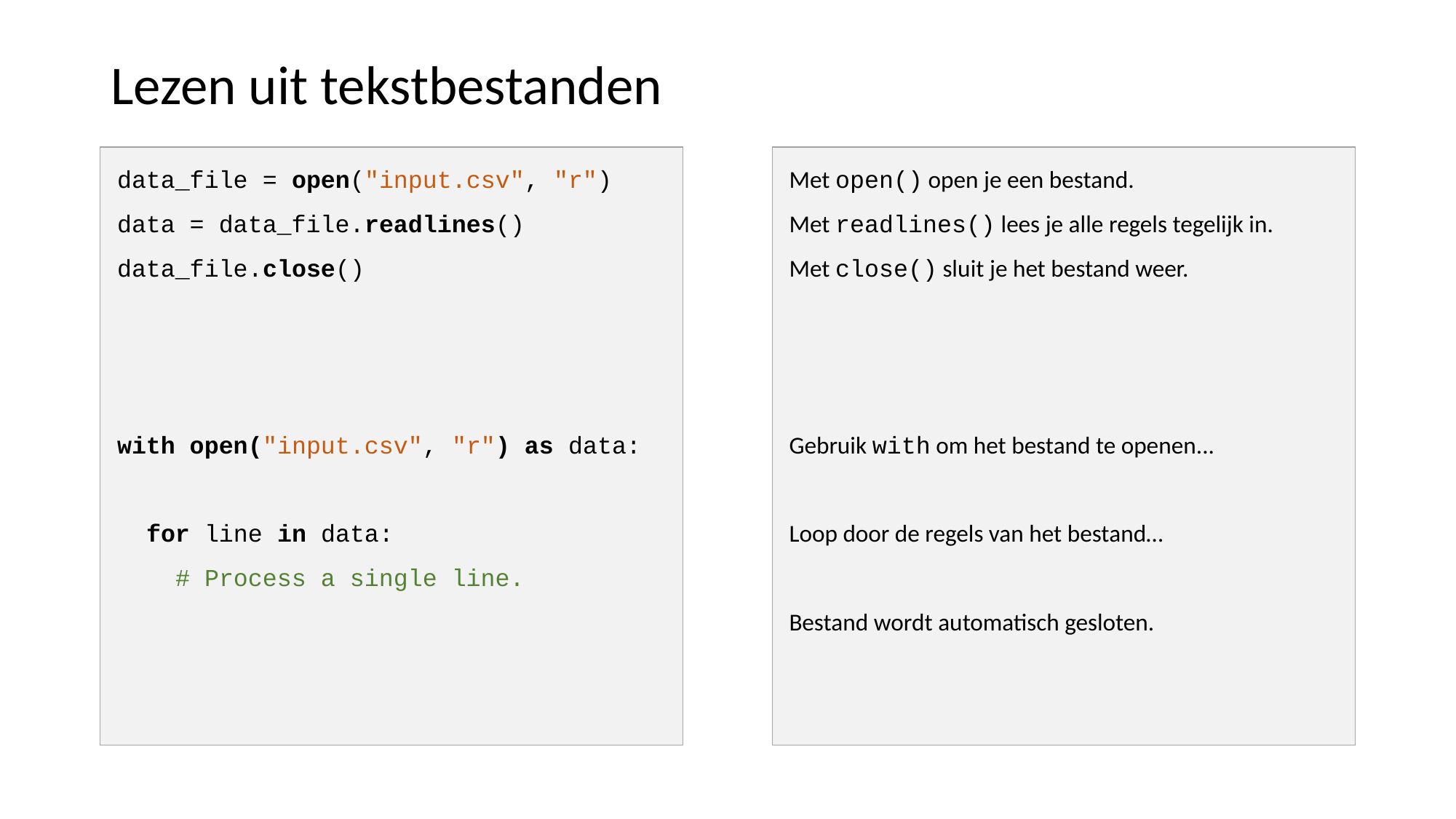

# Lezen uit tekstbestanden
data_file = open("input.csv", "r")
data = data_file.readlines()
data_file.close()

with open("input.csv", "r") as data:

  for line in data:
    # Process a single line.

Met open() open je een bestand.
Met readlines() lees je alle regels tegelijk in.
Met close() sluit je het bestand weer.

Gebruik with om het bestand te openen...

Loop door de regels van het bestand…

Bestand wordt automatisch gesloten.